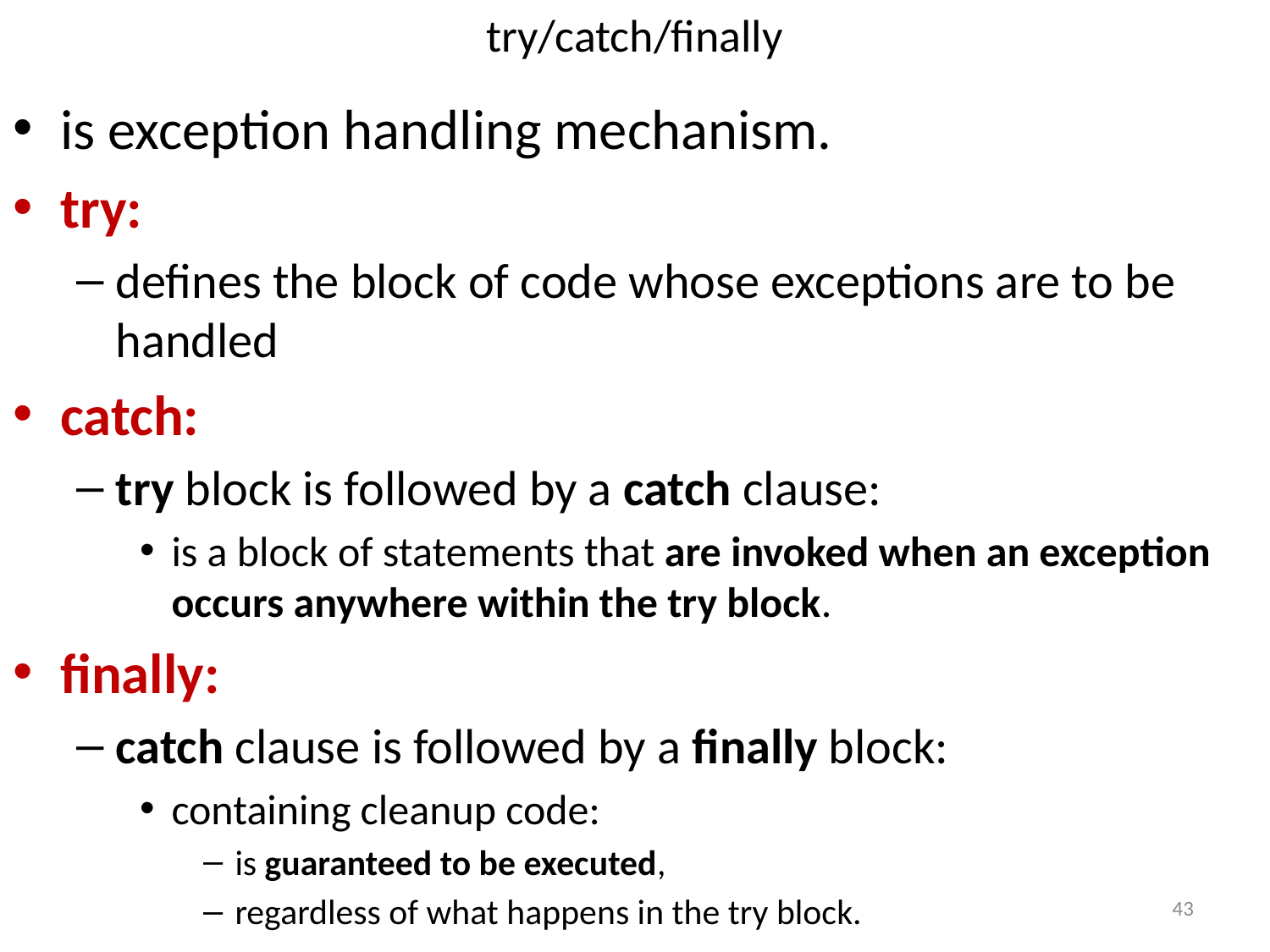

# try/catch/finally
is exception handling mechanism.
try:
defines the block of code whose exceptions are to be handled
catch:
try block is followed by a catch clause:
is a block of statements that are invoked when an exception occurs anywhere within the try block.
finally:
catch clause is followed by a finally block:
containing cleanup code:
is guaranteed to be executed,
regardless of what happens in the try block.
43